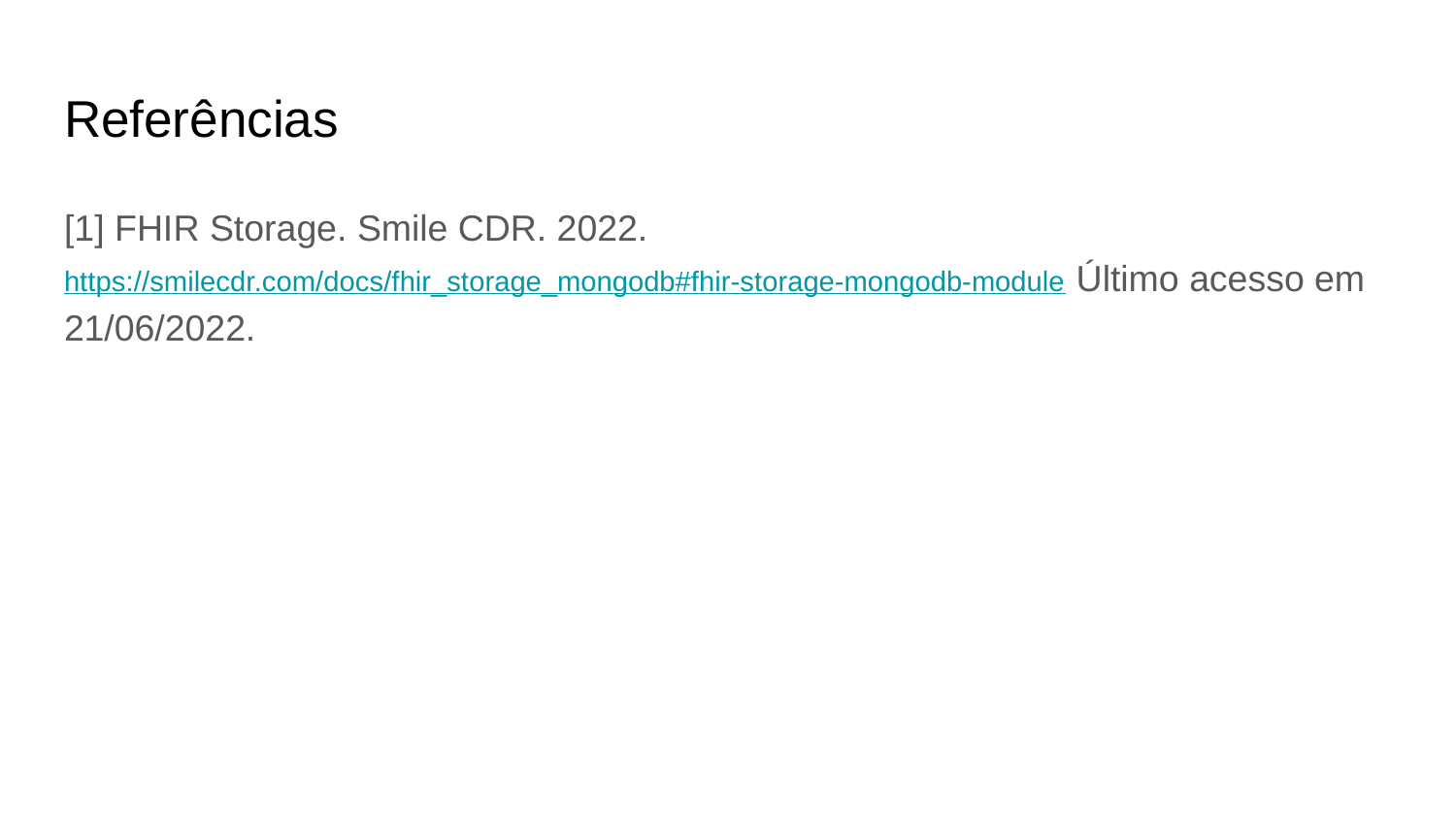

# Referências
[1] FHIR Storage. Smile CDR. 2022. https://smilecdr.com/docs/fhir_storage_mongodb#fhir-storage-mongodb-module Último acesso em 21/06/2022.